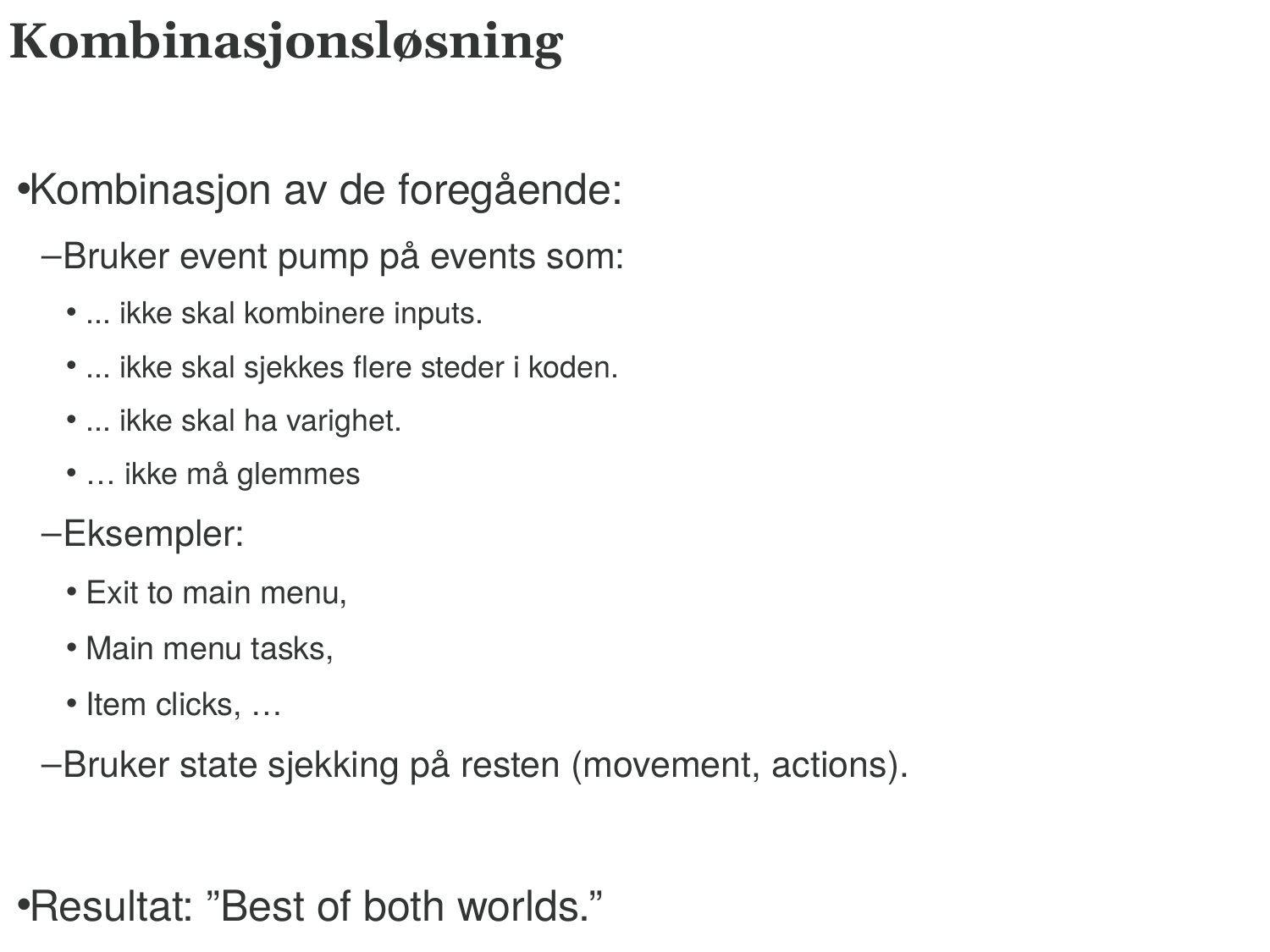

# Kombinasjonsløsning
Kombinasjon av de foregående:
Bruker event pump på events som:
... ikke skal kombinere inputs.
... ikke skal sjekkes flere steder i koden.
... ikke skal ha varighet.
… ikke må glemmes
Eksempler:
Exit to main menu,
Main menu tasks,
Item clicks, …
Bruker state sjekking på resten (movement, actions).

Resultat: ”Best of both worlds.”